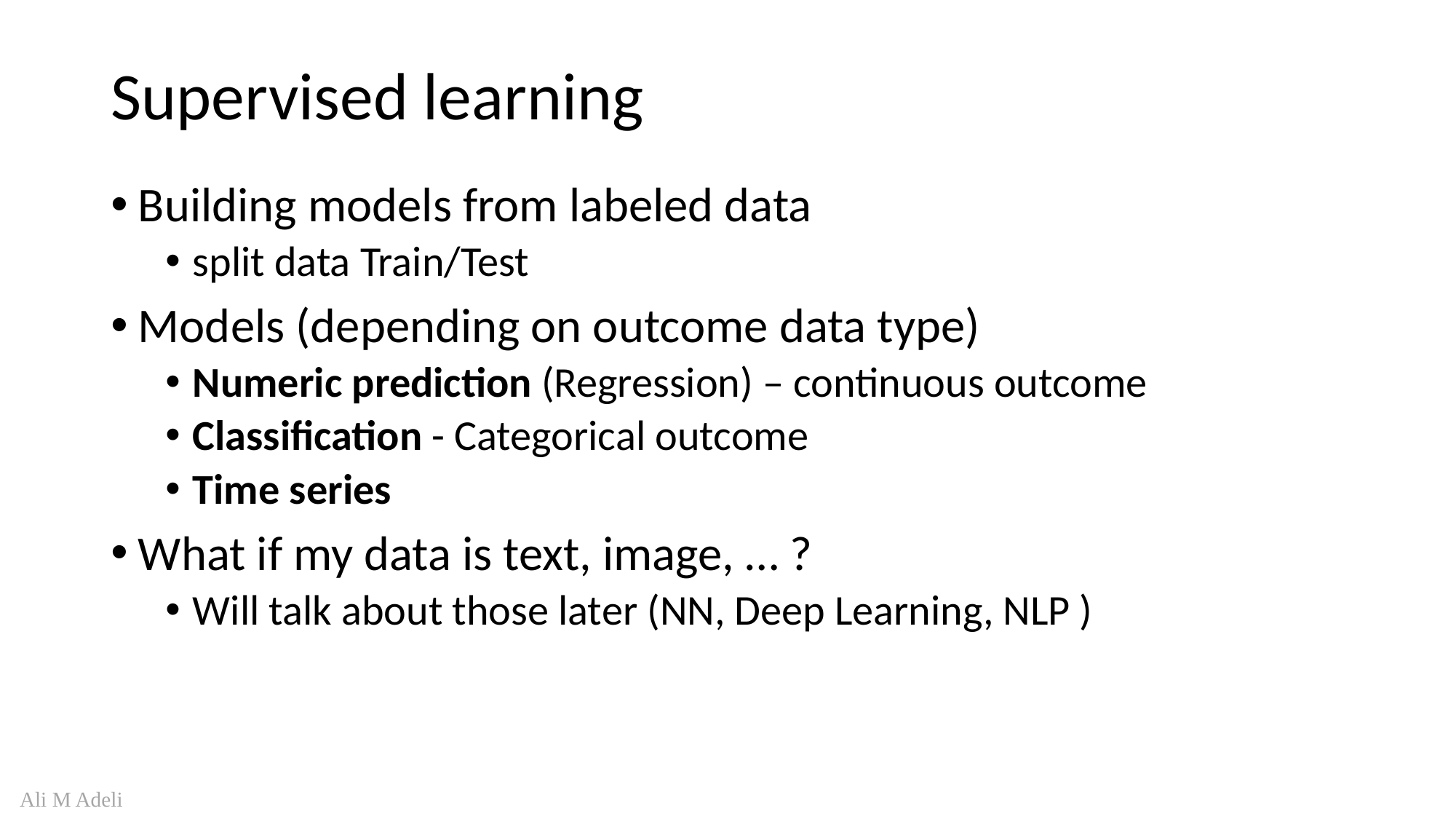

# Supervised learning
Building models from labeled data
split data Train/Test
Models (depending on outcome data type)
Numeric prediction (Regression) – continuous outcome
Classification - Categorical outcome
Time series
What if my data is text, image, … ?
Will talk about those later (NN, Deep Learning, NLP )